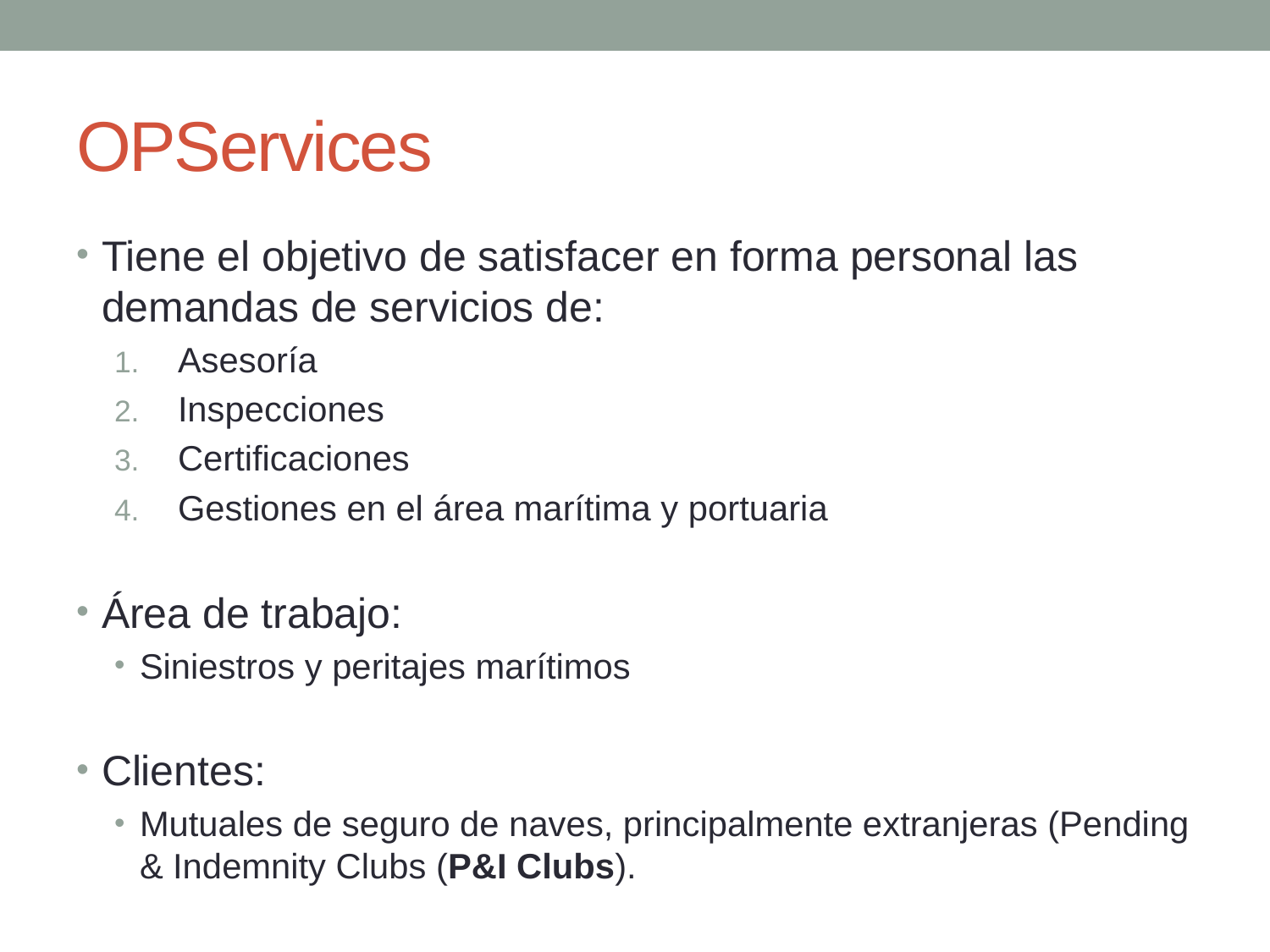

# OPServices
Tiene el objetivo de satisfacer en forma personal las demandas de servicios de:
Asesoría
Inspecciones
Certificaciones
Gestiones en el área marítima y portuaria

Área de trabajo:
Siniestros y peritajes marítimos

Clientes:
Mutuales de seguro de naves, principalmente extranjeras (Pending & Indemnity Clubs (P&I Clubs).